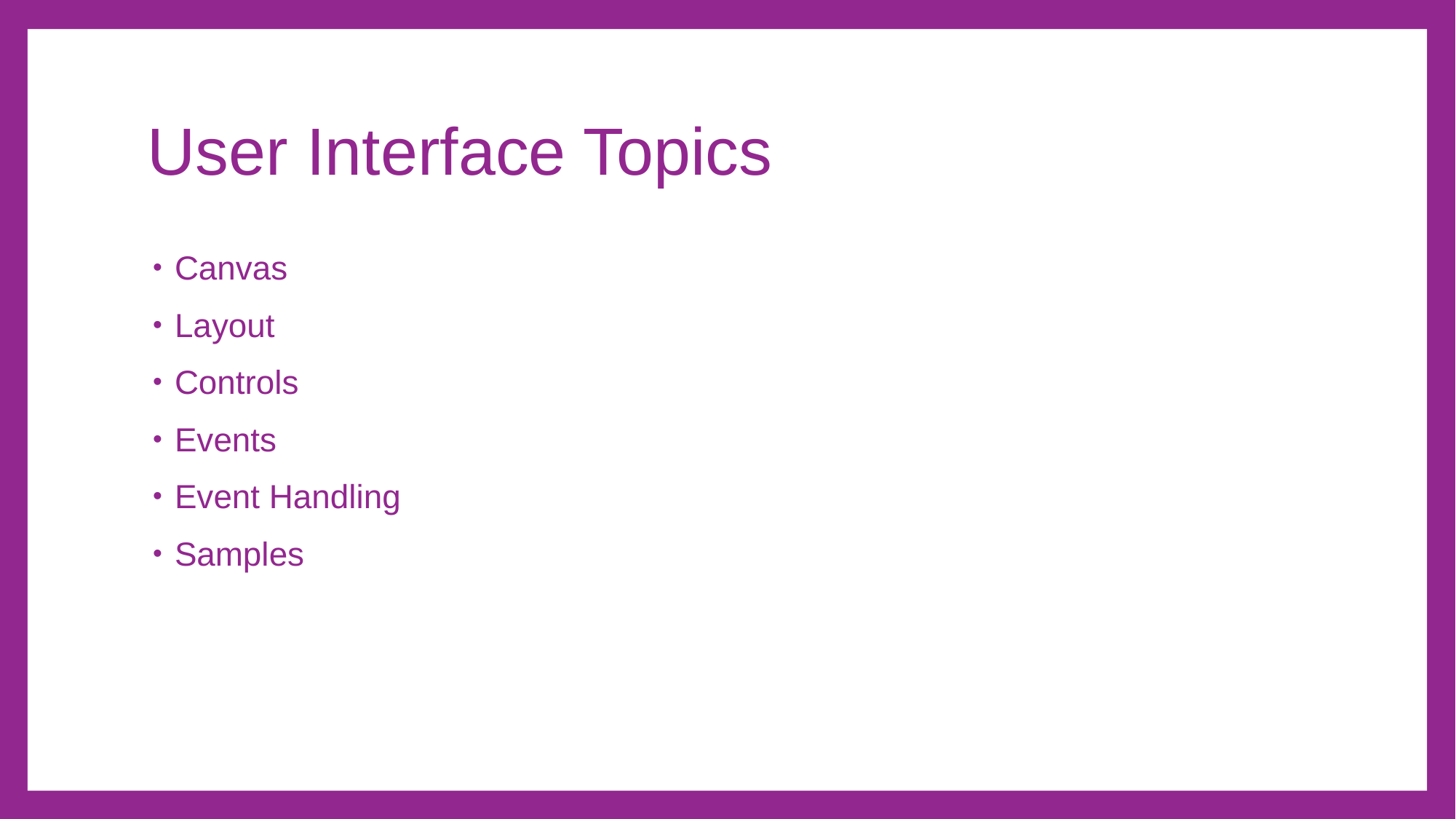

# User Interface Topics
Canvas
Layout
Controls
Events
Event Handling
Samples